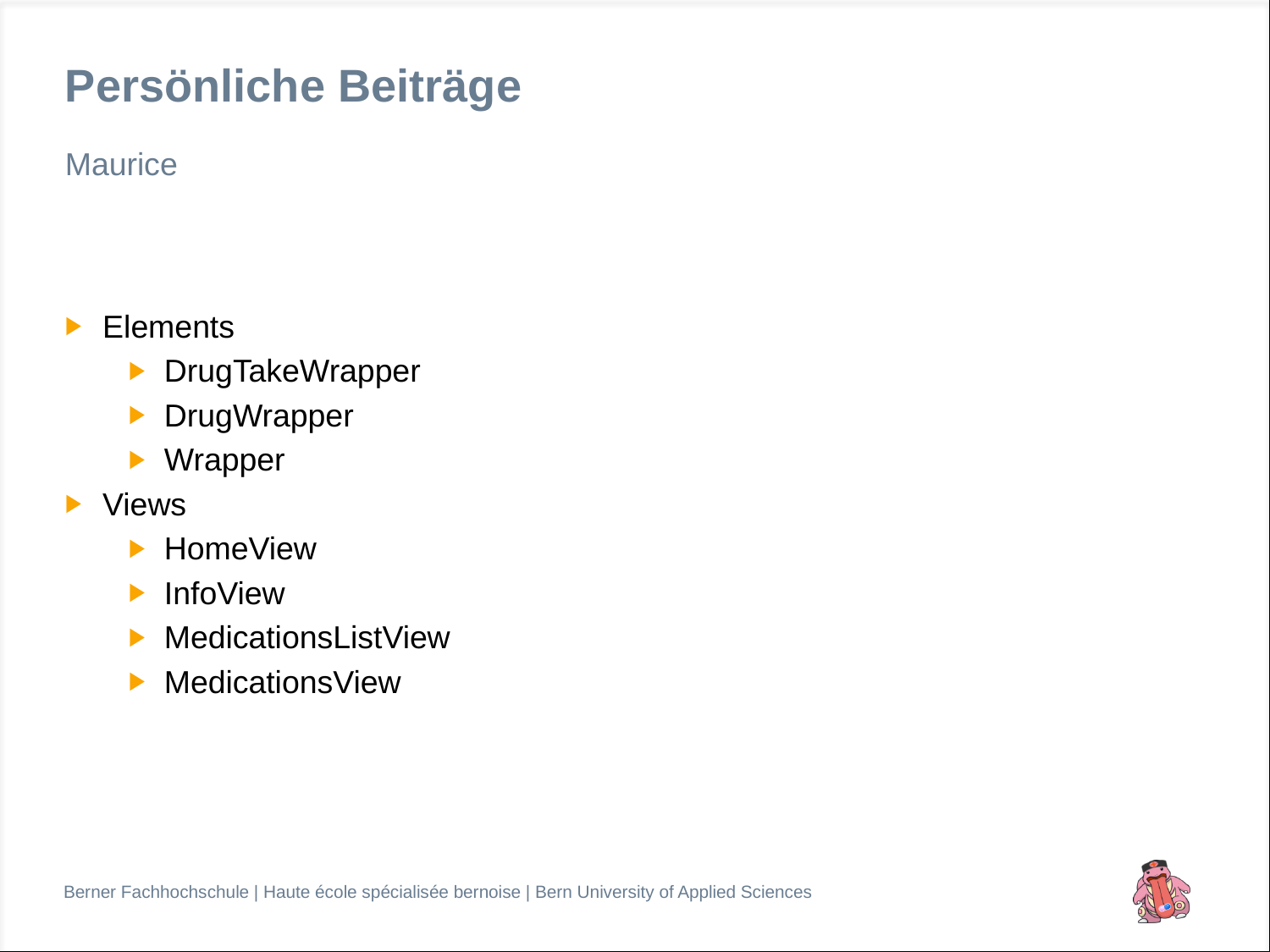

# Persönliche Beiträge
Maurice
Elements
DrugTakeWrapper
DrugWrapper
Wrapper
Views
HomeView
InfoView
MedicationsListView
MedicationsView